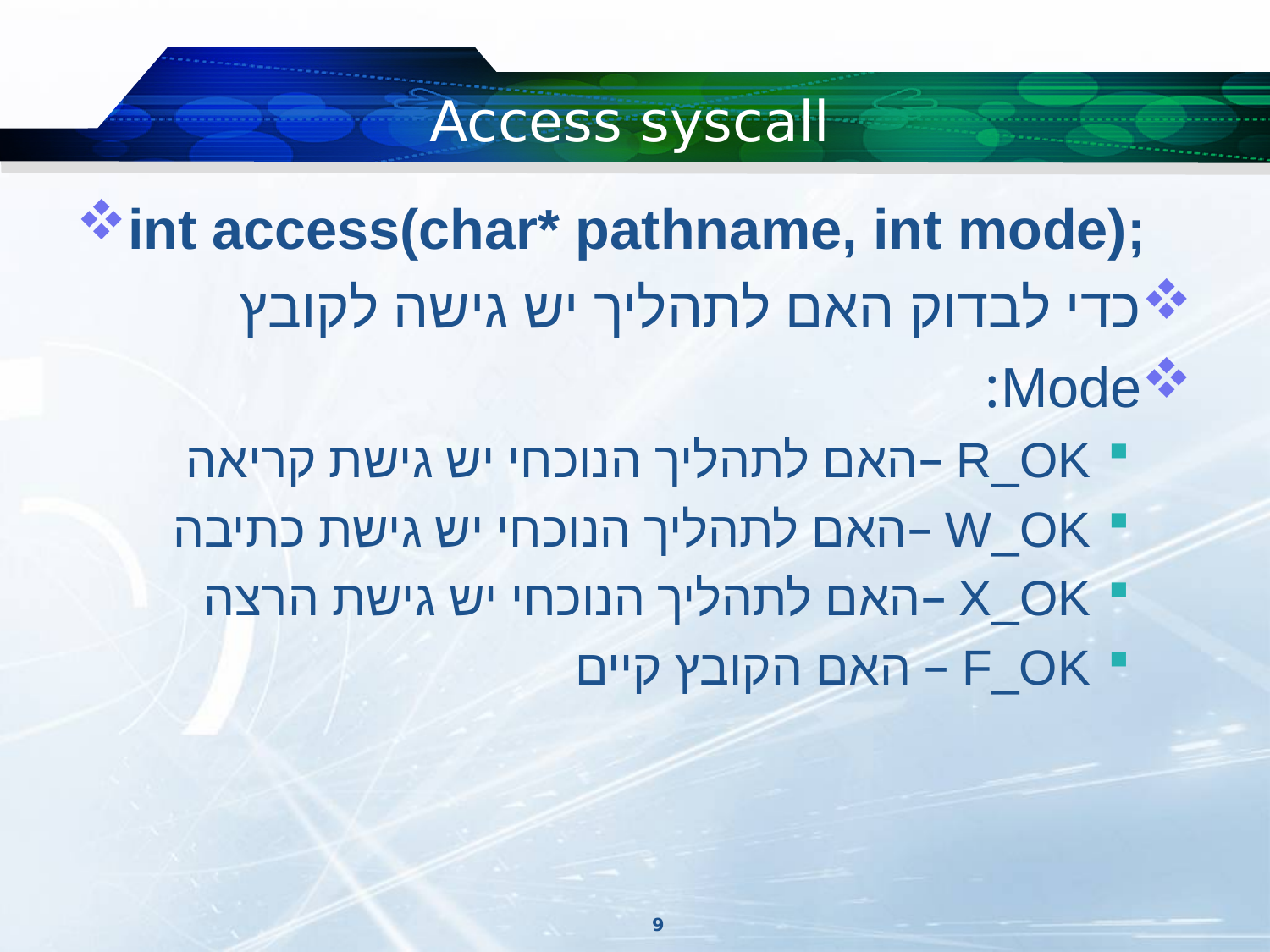

# Access syscall
int access(char* pathname, int mode);
כדי לבדוק האם לתהליך יש גישה לקובץ
Mode:
R_OK –האם לתהליך הנוכחי יש גישת קריאה
W_OK –האם לתהליך הנוכחי יש גישת כתיבה
X_OK –האם לתהליך הנוכחי יש גישת הרצה
F_OK – האם הקובץ קיים
9